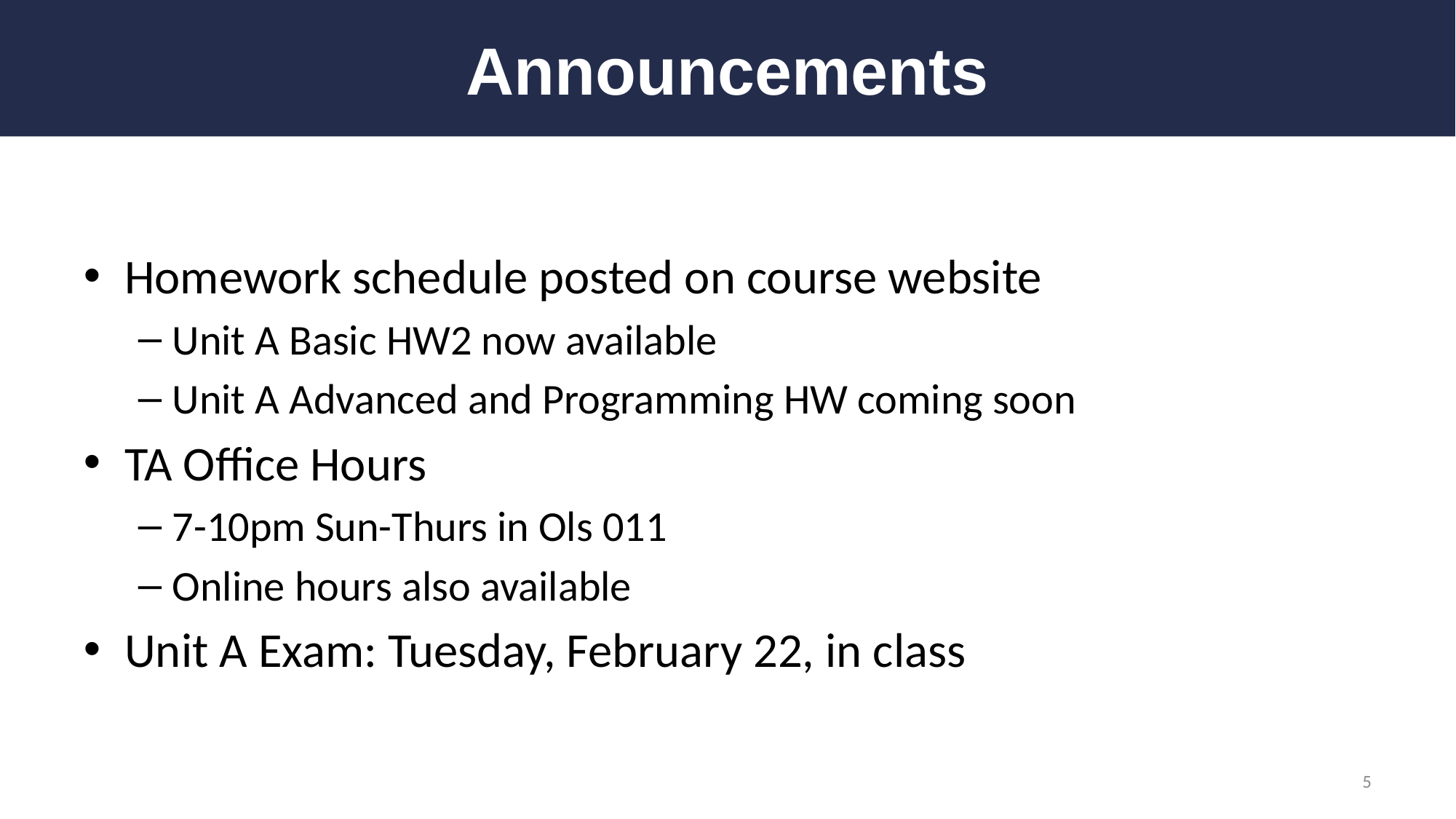

# Announcements
Homework schedule posted on course website
Unit A Basic HW2 now available
Unit A Advanced and Programming HW coming soon
TA Office Hours
7-10pm Sun-Thurs in Ols 011
Online hours also available
Unit A Exam: Tuesday, February 22, in class
5